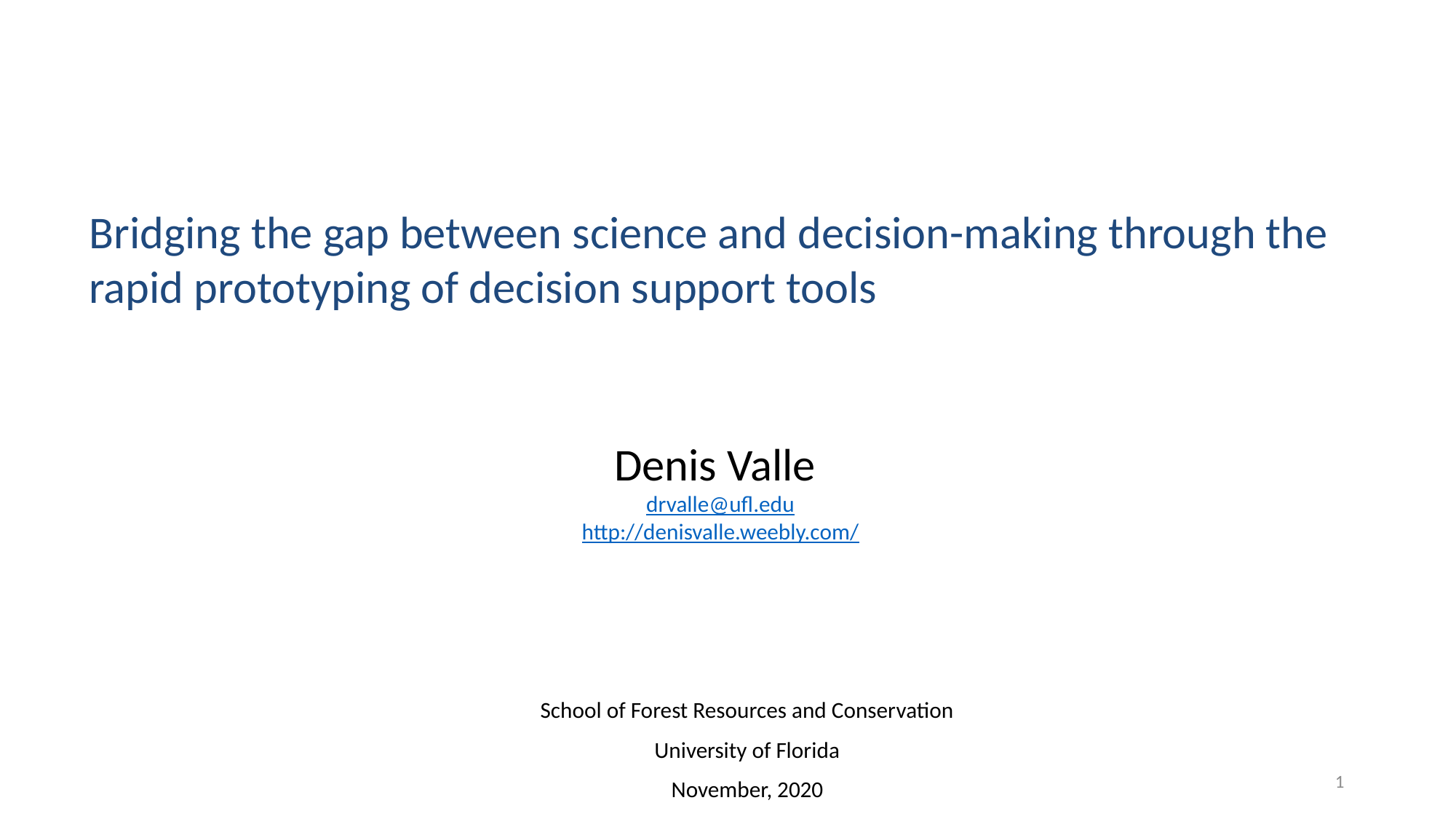

Bridging the gap between science and decision-making through the rapid prototyping of decision support tools
Denis Valle
drvalle@ufl.edu
http://denisvalle.weebly.com/
School of Forest Resources and Conservation
University of Florida
November, 2020
1